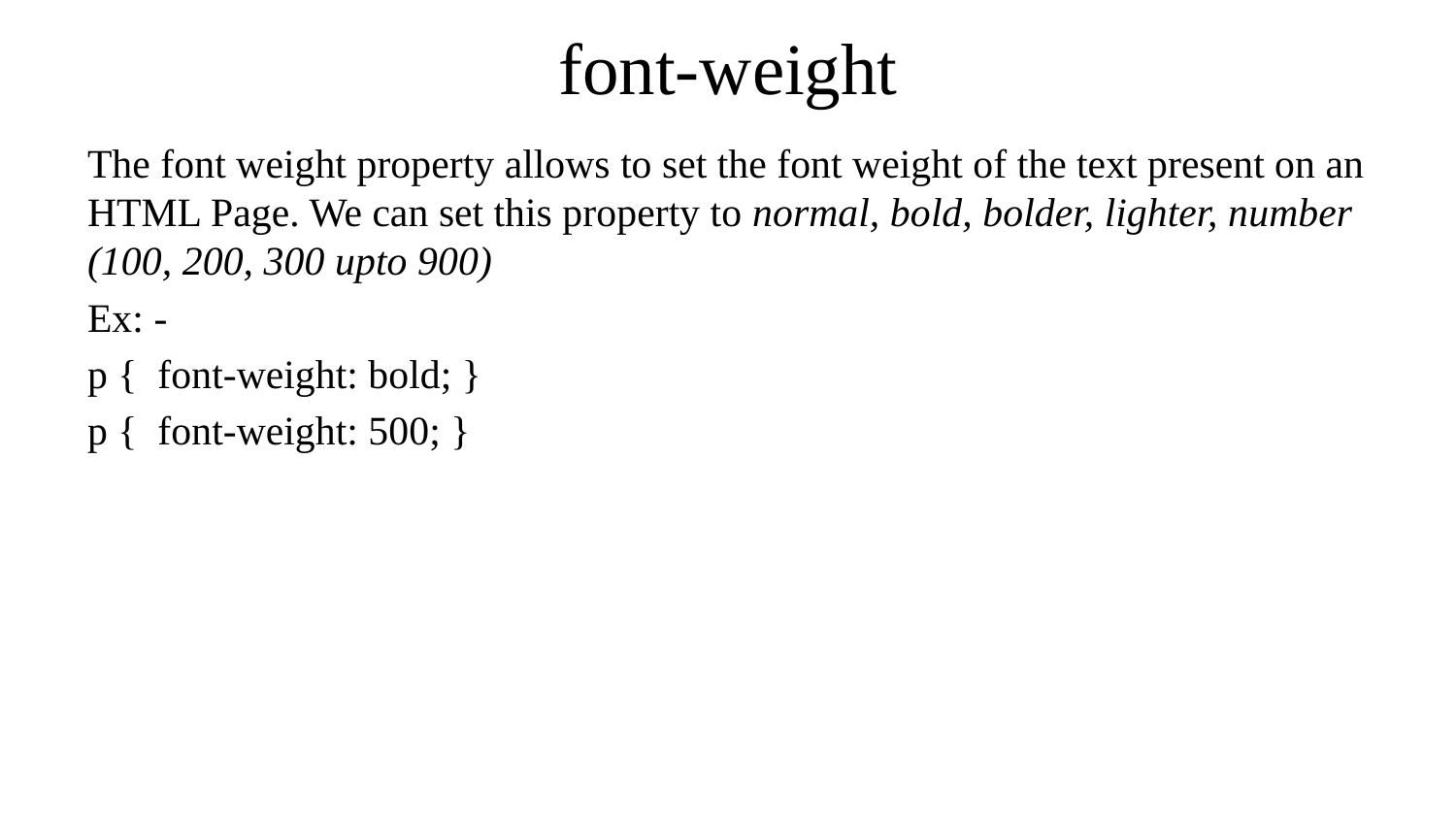

# font-weight
The font weight property allows to set the font weight of the text present on an HTML Page. We can set this property to normal, bold, bolder, lighter, number (100, 200, 300 upto 900)
Ex: -
p {  font-weight: bold; }
p {  font-weight: 500; }